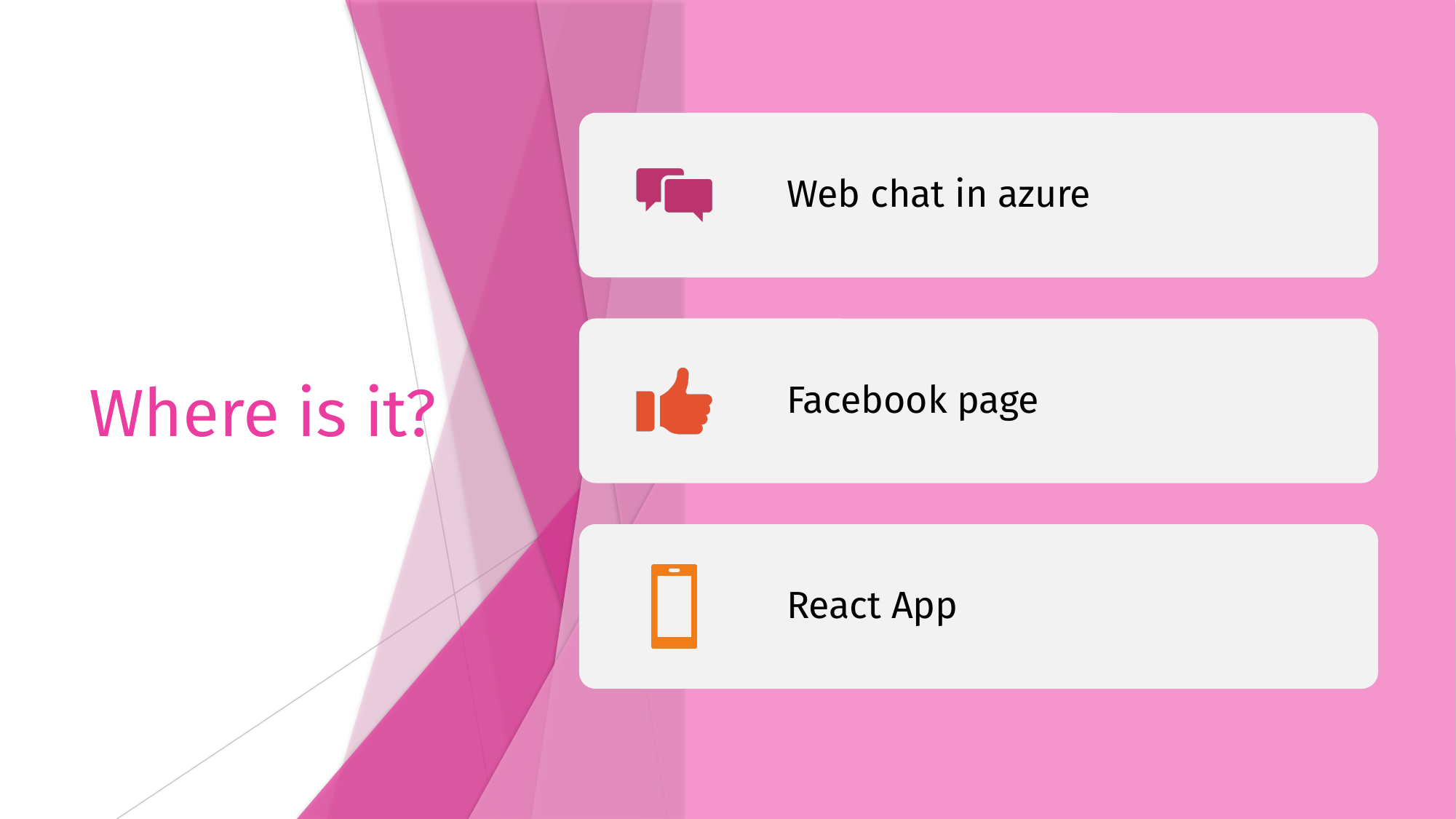

Web chat in azure
Facebook page
React App
# Where is it?